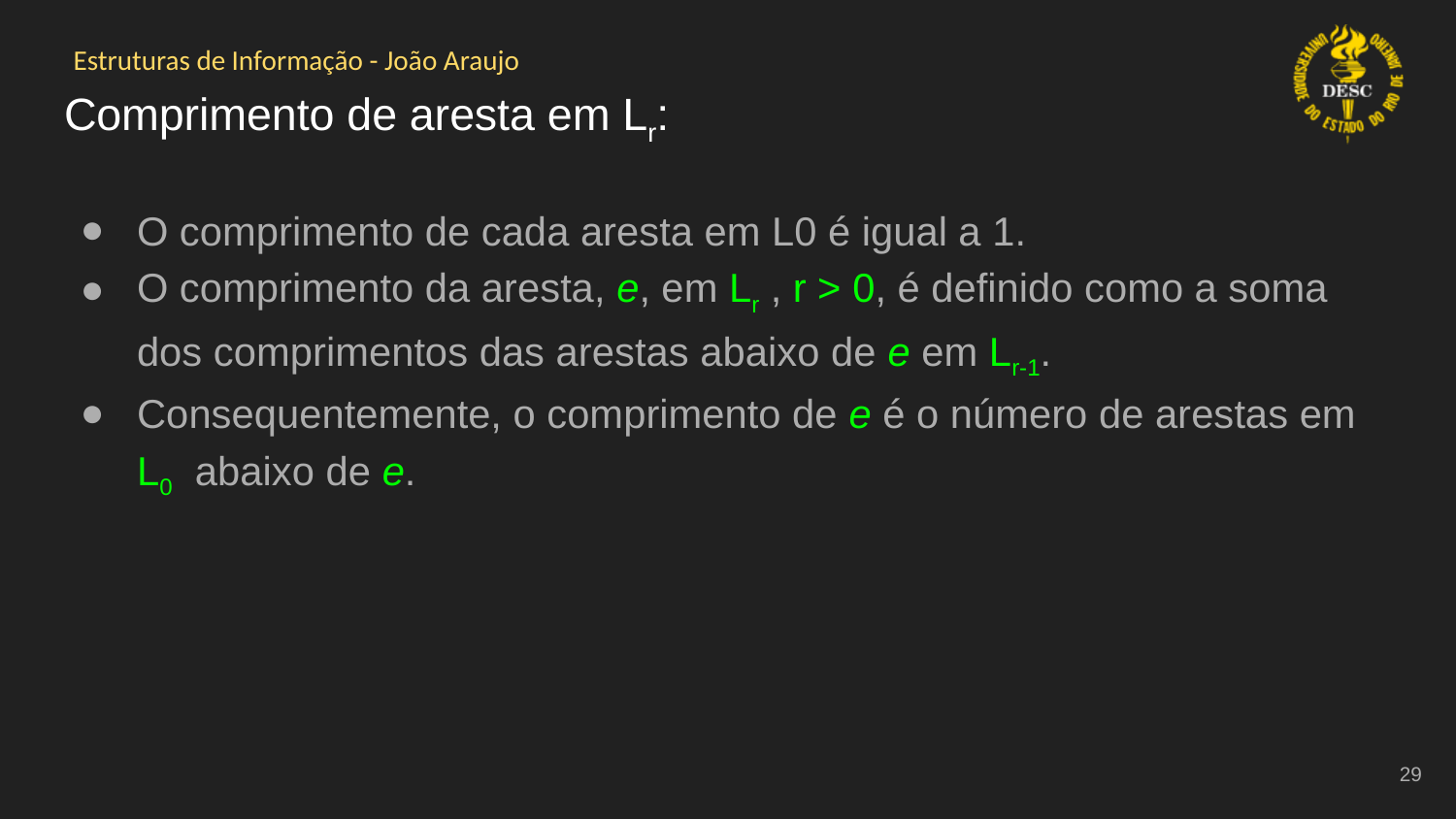

# Comprimento de aresta em Lr:
O comprimento de cada aresta em L0 é igual a 1.
O comprimento da aresta, e, em Lr , r > 0, é definido como a soma dos comprimentos das arestas abaixo de e em Lr-1.
Consequentemente, o comprimento de e é o número de arestas em L0  abaixo de e.
29